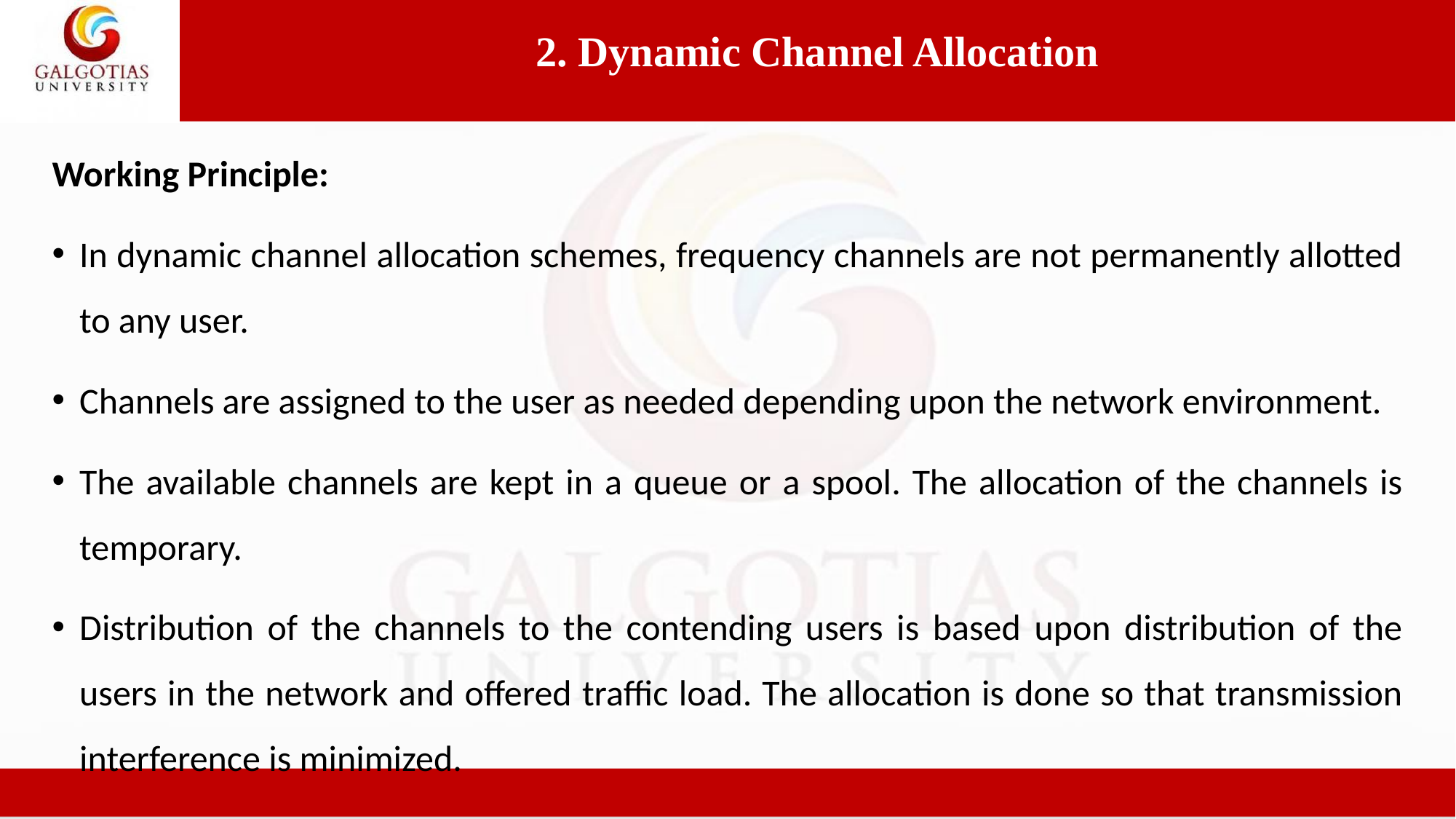

2. Dynamic Channel Allocation
Working Principle:
In dynamic channel allocation schemes, frequency channels are not permanently allotted to any user.
Channels are assigned to the user as needed depending upon the network environment.
The available channels are kept in a queue or a spool. The allocation of the channels is temporary.
Distribution of the channels to the contending users is based upon distribution of the users in the network and offered traffic load. The allocation is done so that transmission interference is minimized.